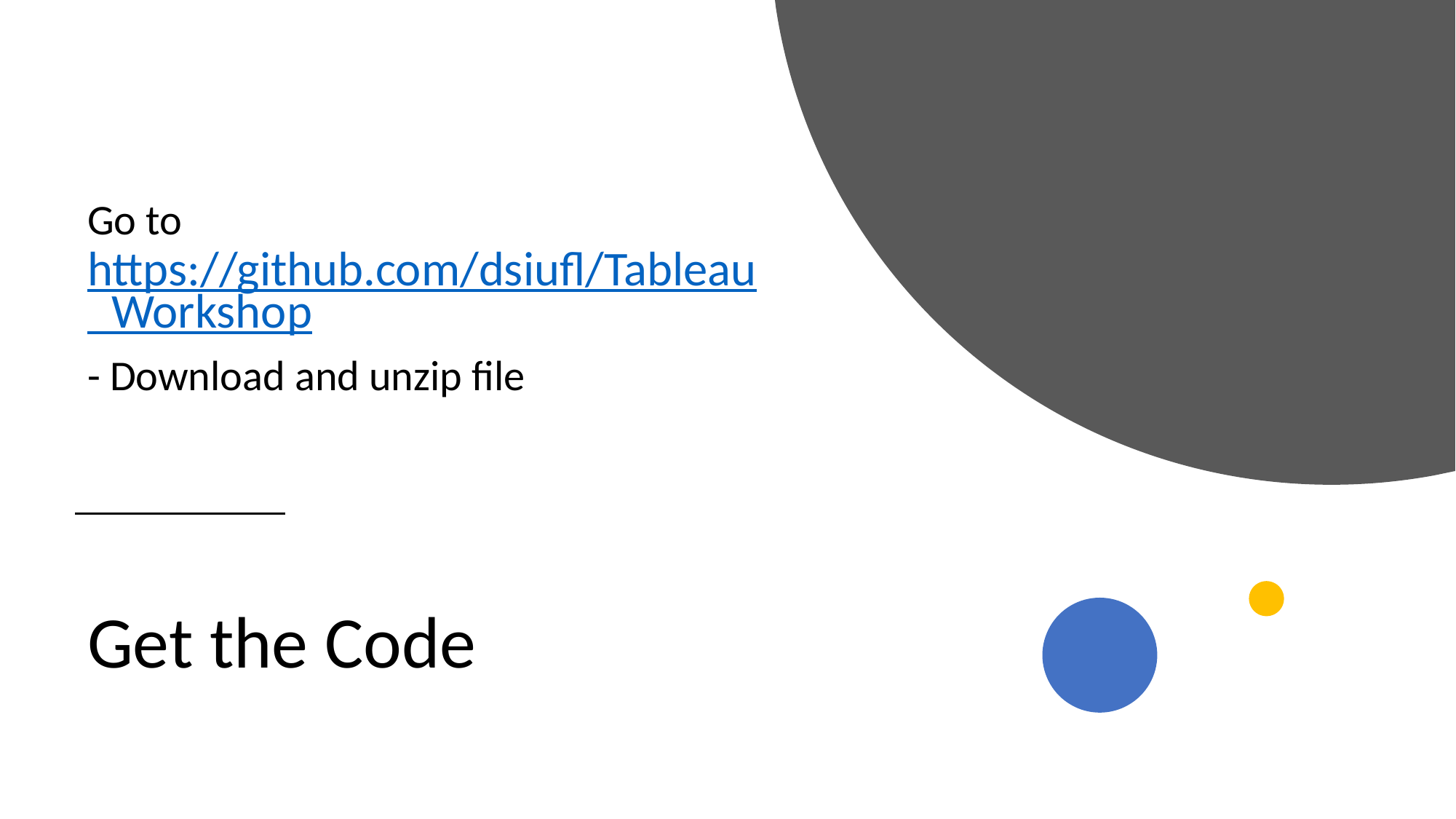

Go to https://github.com/dsiufl/Tableau_Workshop
- Download and unzip file
# Get the Code